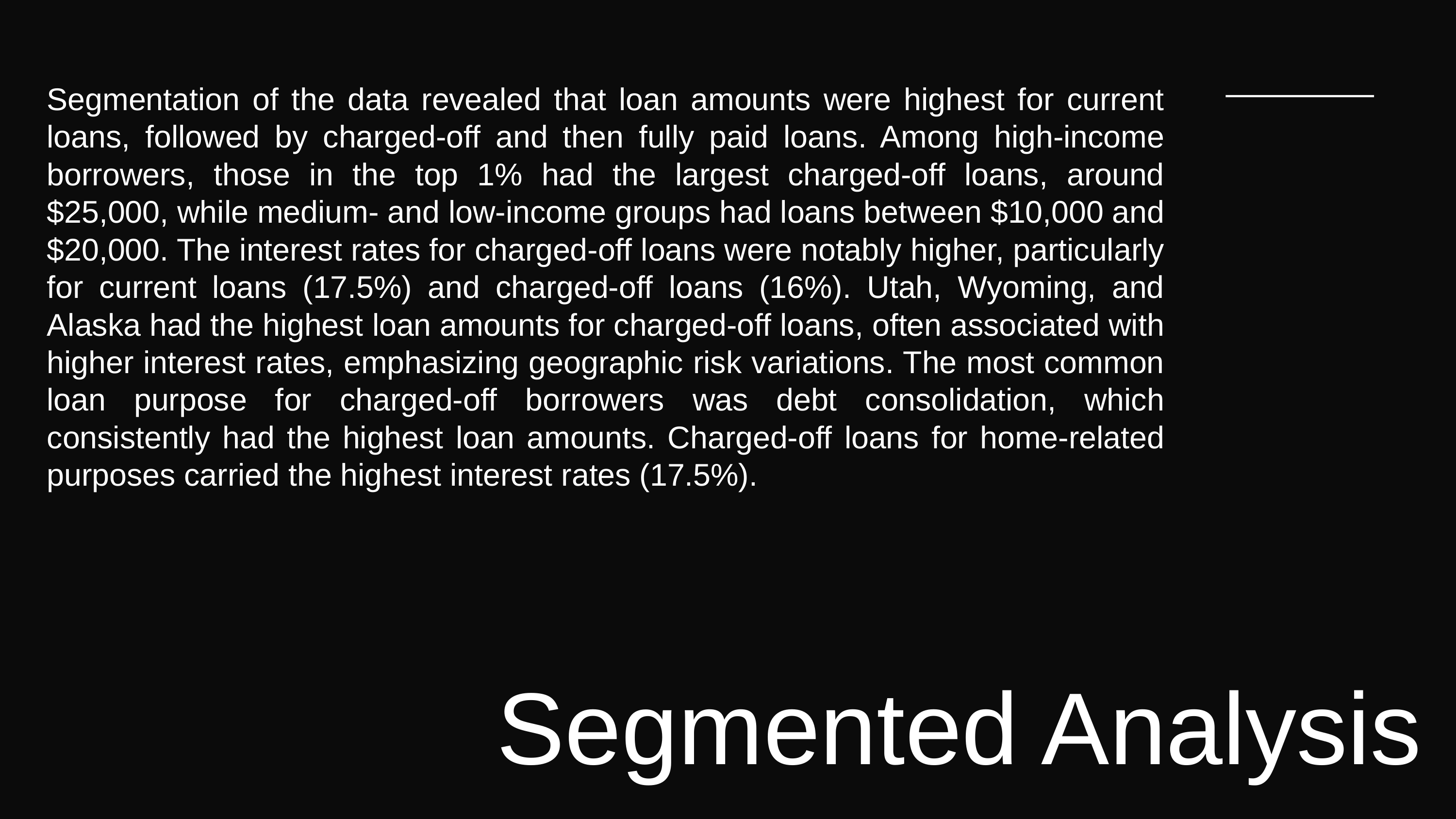

Segmentation of the data revealed that loan amounts were highest for current loans, followed by charged-off and then fully paid loans. Among high-income borrowers, those in the top 1% had the largest charged-off loans, around $25,000, while medium- and low-income groups had loans between $10,000 and $20,000. The interest rates for charged-off loans were notably higher, particularly for current loans (17.5%) and charged-off loans (16%). Utah, Wyoming, and Alaska had the highest loan amounts for charged-off loans, often associated with higher interest rates, emphasizing geographic risk variations. The most common loan purpose for charged-off borrowers was debt consolidation, which consistently had the highest loan amounts. Charged-off loans for home-related purposes carried the highest interest rates (17.5%).

Segmented Analysis